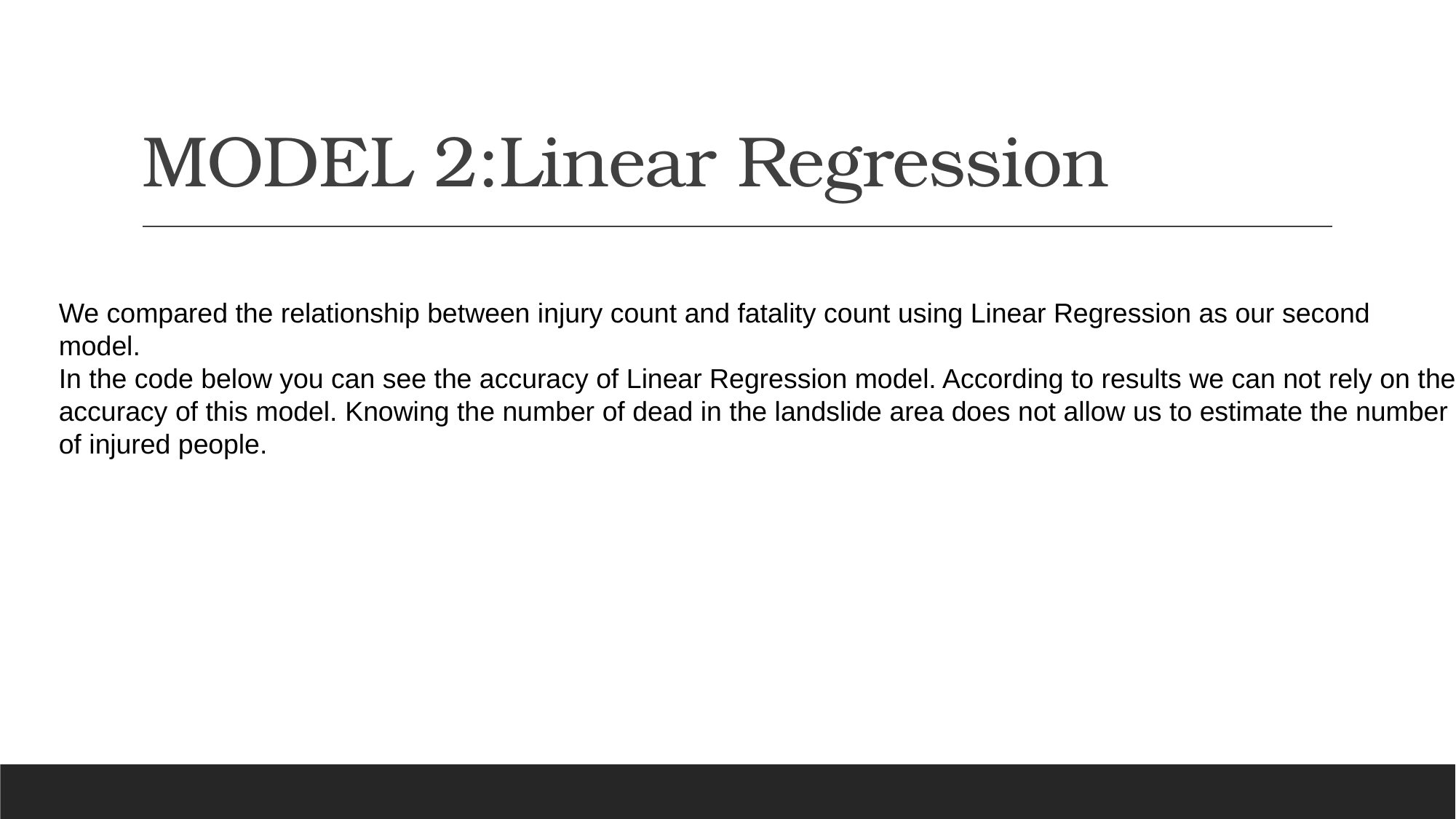

# MODEL 2:Linear Regression
We compared the relationship between injury count and fatality count using Linear Regression as our second model.
In the code below you can see the accuracy of Linear Regression model. According to results we can not rely on the
accuracy of this model. Knowing the number of dead in the landslide area does not allow us to estimate the number of injured people.